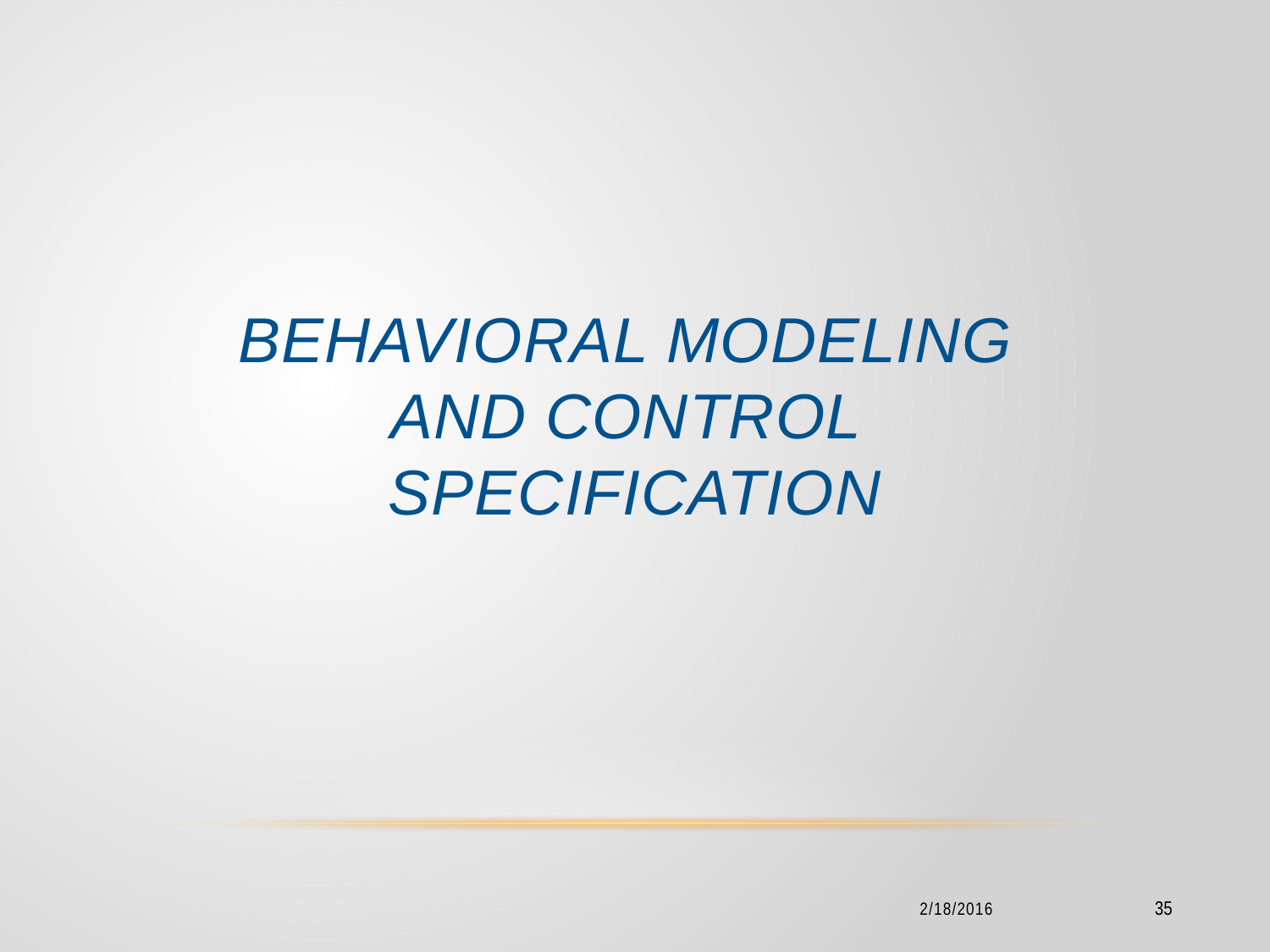

# Behavioral Modeling and Control  Specification
2/18/2016
35